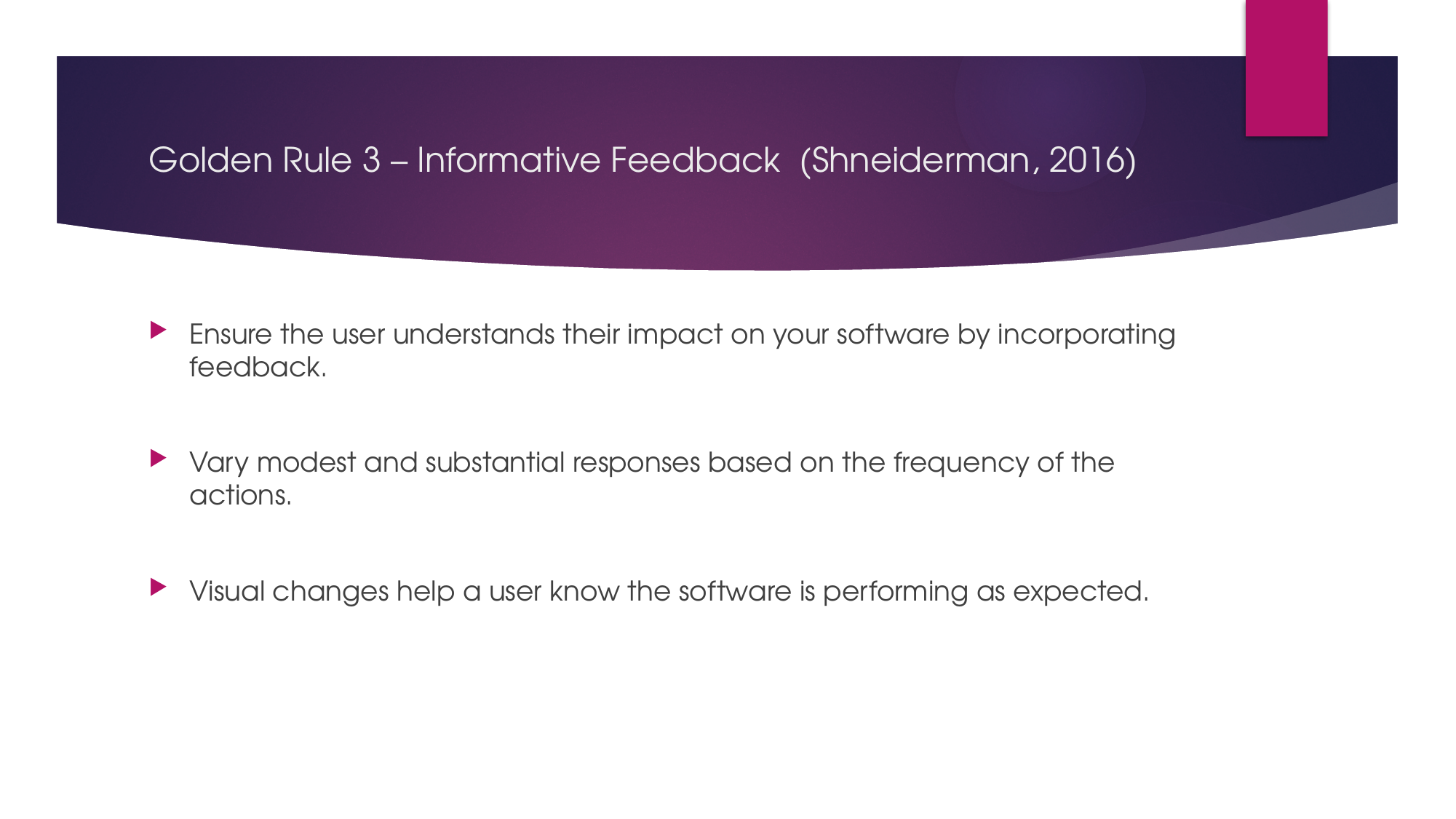

# Golden Rule 3 – Informative Feedback  (Shneiderman, 2016)
Ensure the user understands their impact on your software by incorporating feedback.

Vary modest and substantial responses based on the frequency of the actions.

Visual changes help a user know the software is performing as expected.